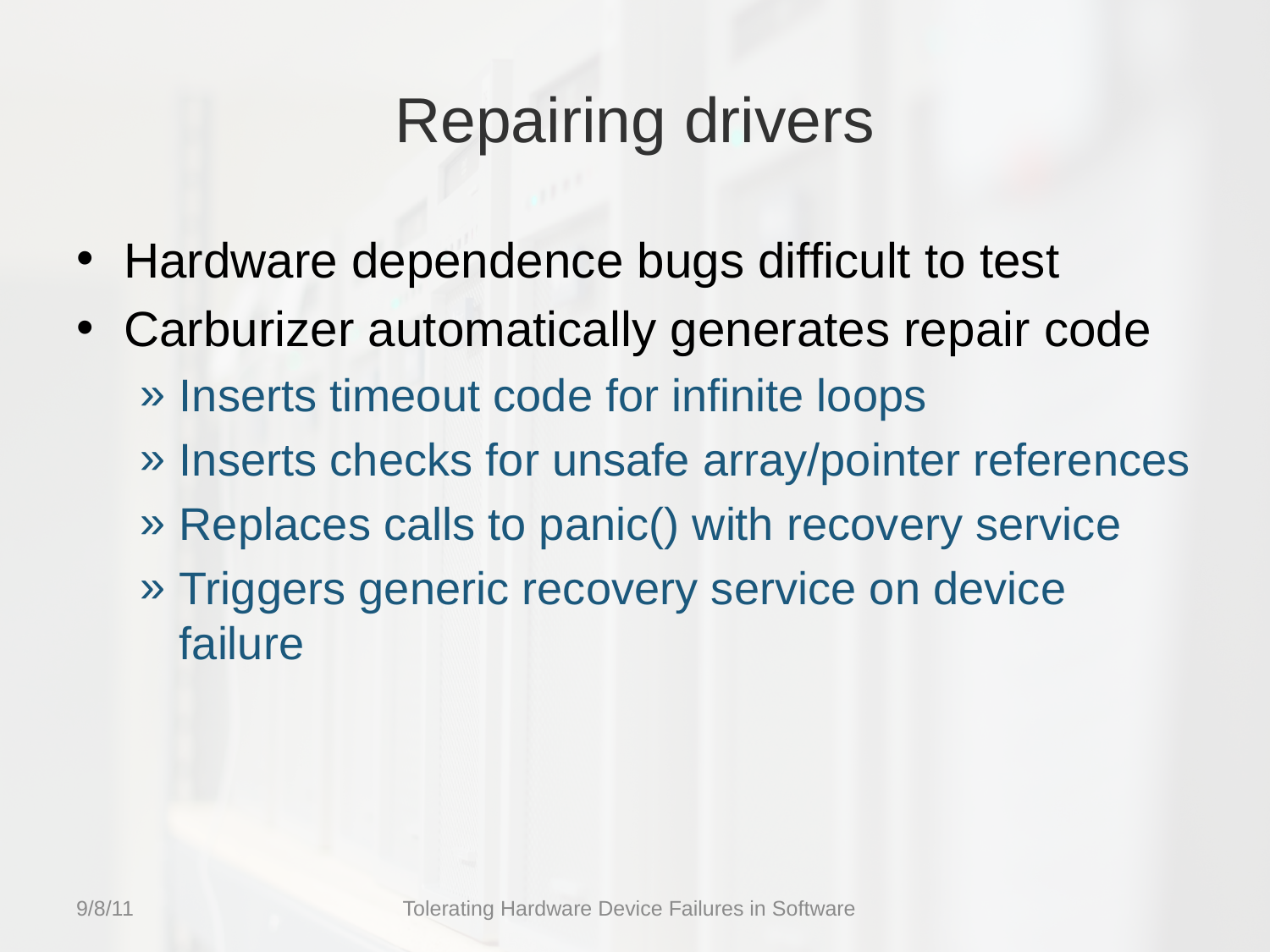

# Repairing drivers
Hardware dependence bugs difficult to test
Carburizer automatically generates repair code
Inserts timeout code for infinite loops
Inserts checks for unsafe array/pointer references
Replaces calls to panic() with recovery service
Triggers generic recovery service on device failure

9/8/11
Tolerating Hardware Device Failures in Software